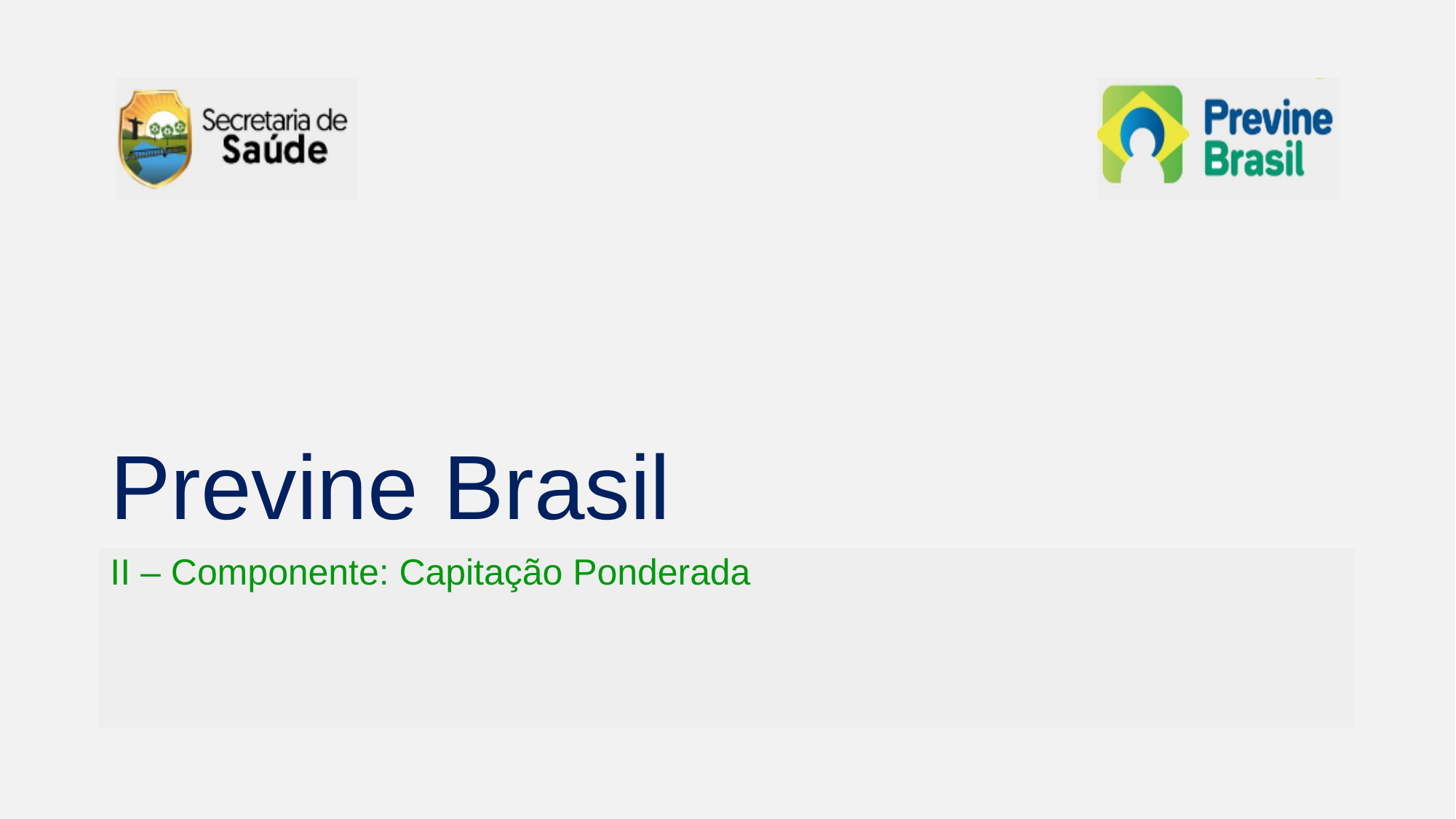

# Previne Brasil
II – Componente: Capitação Ponderada